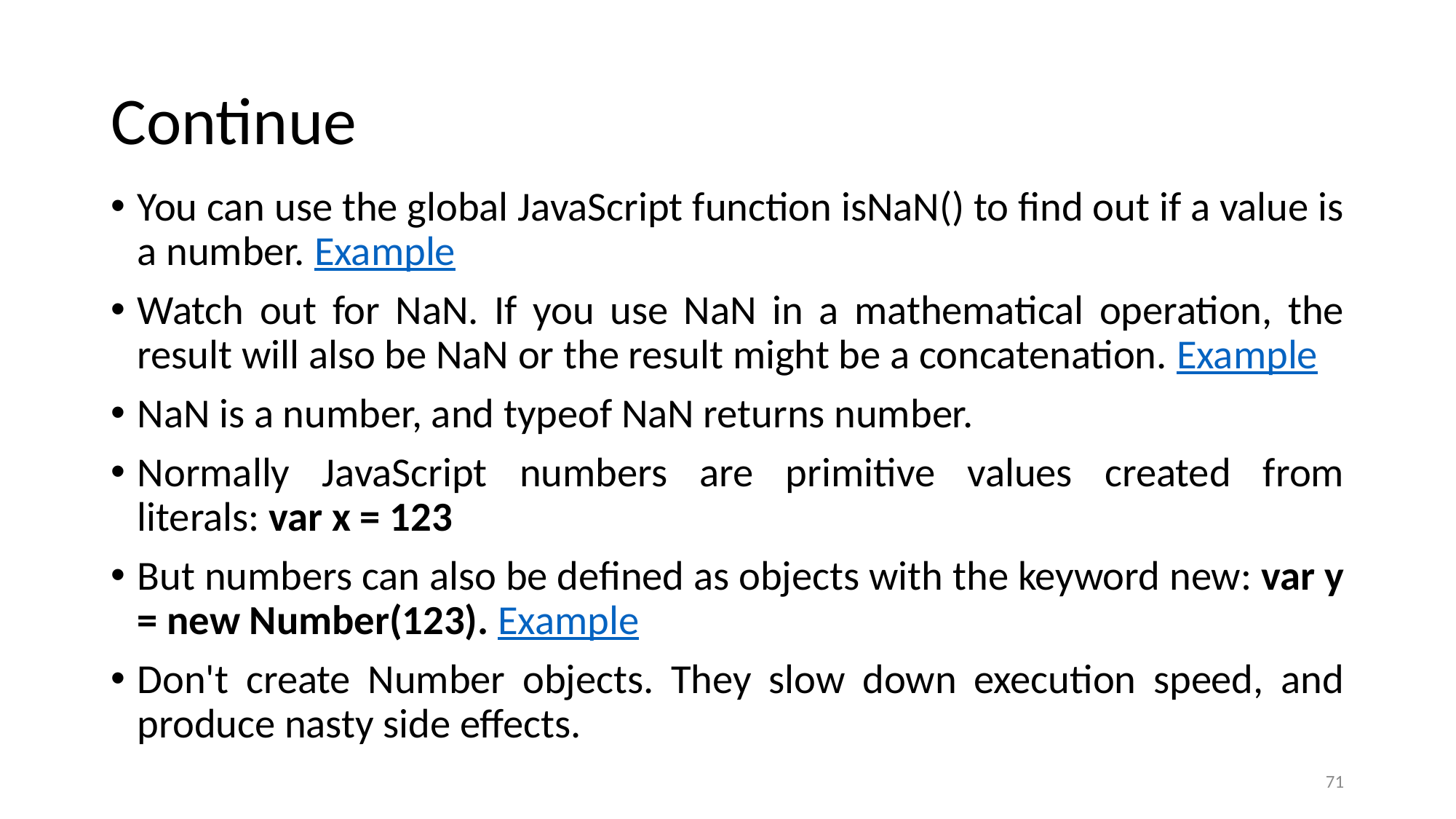

# Continue
You can use the global JavaScript function isNaN() to find out if a value is a number. Example
Watch out for NaN. If you use NaN in a mathematical operation, the result will also be NaN or the result might be a concatenation. Example
NaN is a number, and typeof NaN returns number.
Normally JavaScript numbers are primitive values created from literals: var x = 123
But numbers can also be defined as objects with the keyword new: var y = new Number(123). Example
Don't create Number objects. They slow down execution speed, and produce nasty side effects.

71